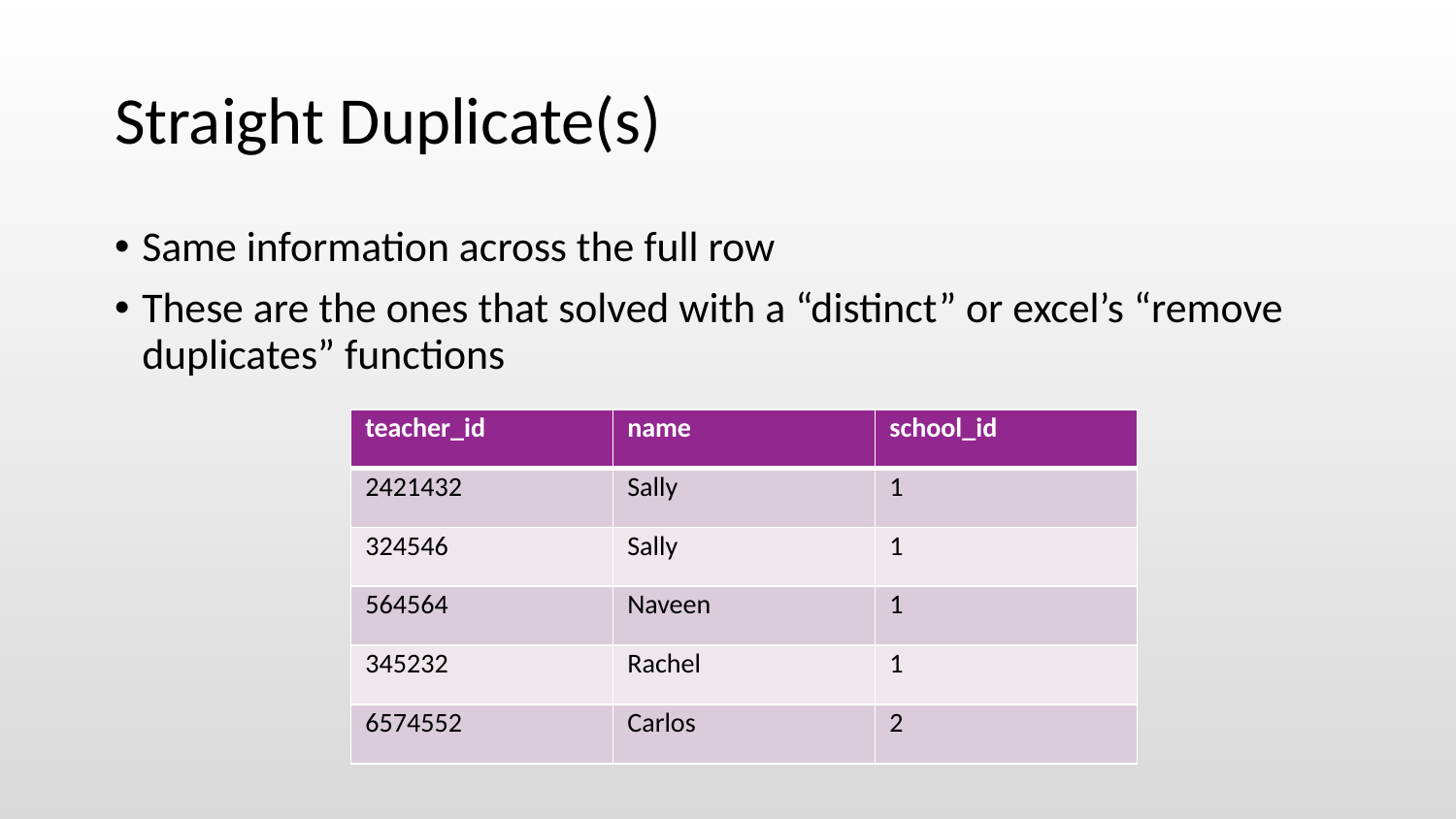

# Straight Duplicate(s)
Same information across the full row
These are the ones that solved with a “distinct” or excel’s “remove duplicates” functions
| teacher\_id | name | school\_id |
| --- | --- | --- |
| 2421432 | Sally | 1 |
| 324546 | Sally | 1 |
| 564564 | Naveen | 1 |
| 345232 | Rachel | 1 |
| 6574552 | Carlos | 2 |